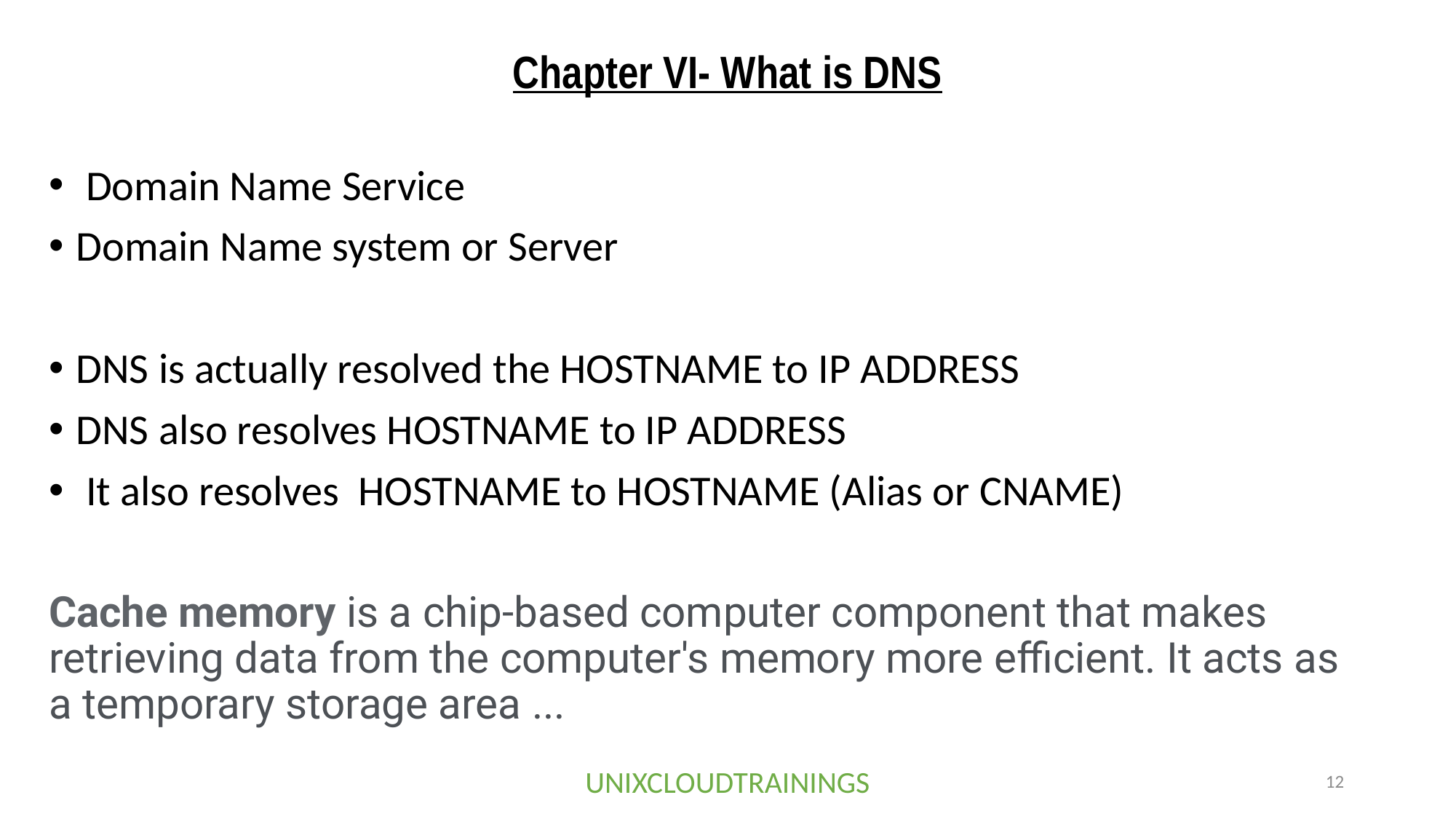

# Chapter VI- What is DNS
 Domain Name Service
Domain Name system or Server

DNS is actually resolved the HOSTNAME to IP ADDRESS
DNS also resolves HOSTNAME to IP ADDRESS
 It also resolves  HOSTNAME to HOSTNAME (Alias or CNAME)

Cache memory is a chip-based computer component that makes retrieving data from the computer's memory more efficient. It acts as a temporary storage area ...
UNIXCLOUDTRAININGS
12